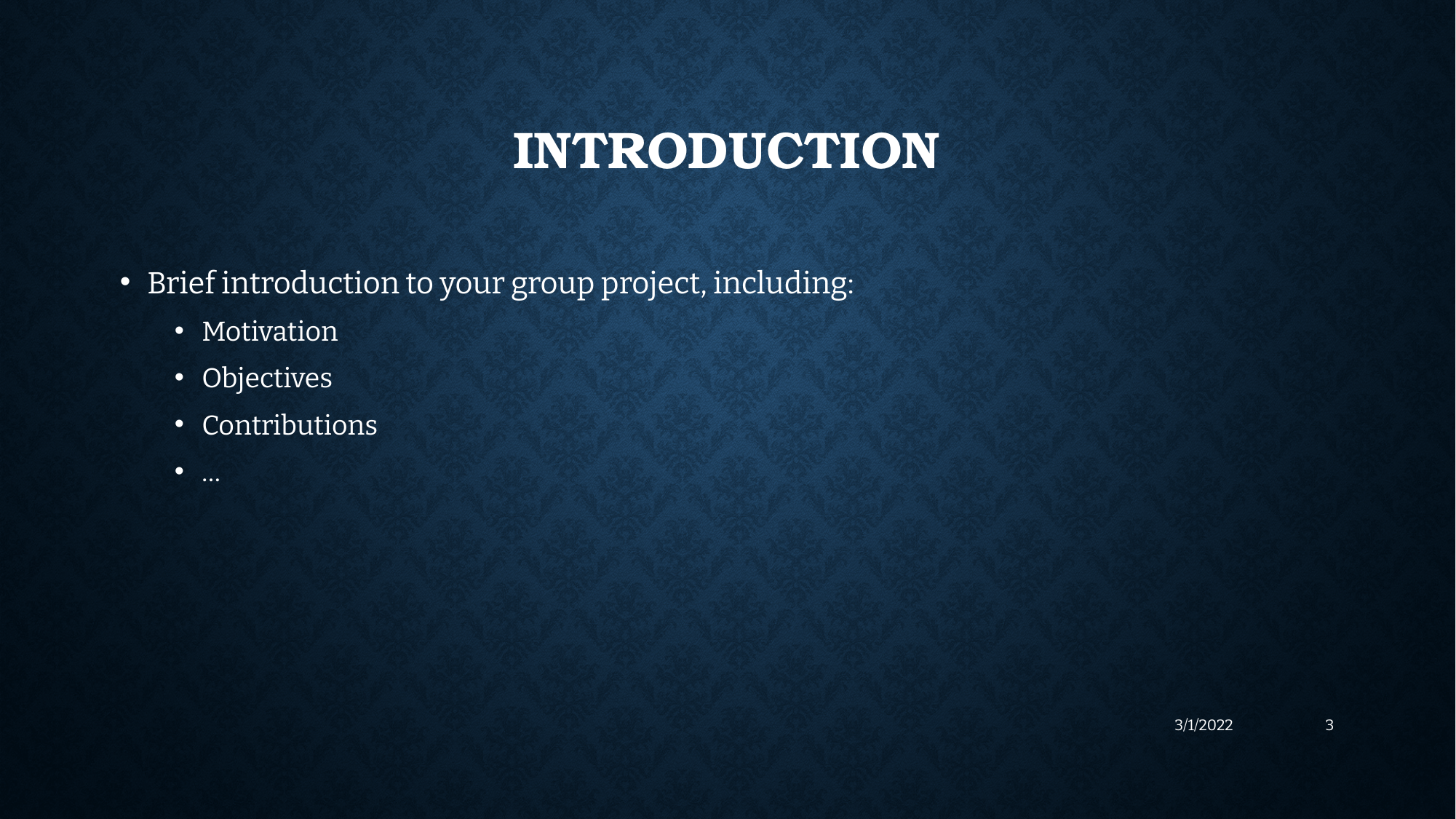

# INTRODUCTION
Brief introduction to your group project, including:
Motivation
Objectives
Contributions
…
3/1/2022
3